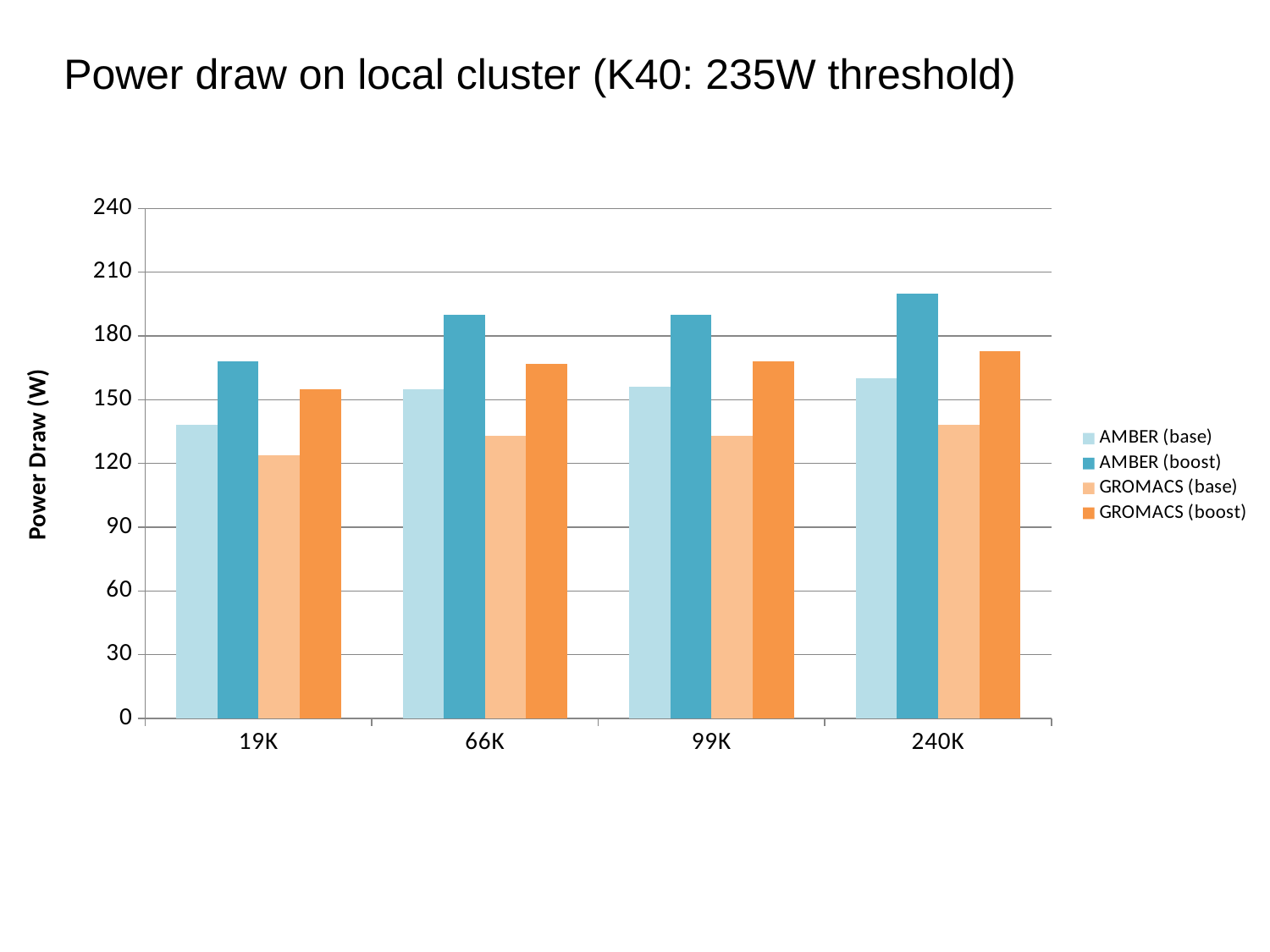

# Power draw on local cluster (K40: 235W threshold)

### Chart

| Category | AMBER (base) | AMBER (boost) | GROMACS (base) | GROMACS (boost) |
|---|---|---|---|---|
| 19K | 138.0 | 168.0 | 124.0 | 155.0 |
| 66K | 155.0 | 190.0 | 133.0 | 167.0 |
| 99K | 156.0 | 190.0 | 133.0 | 168.0 |
| 240K | 160.0 | 200.0 | 138.0 | 173.0 |